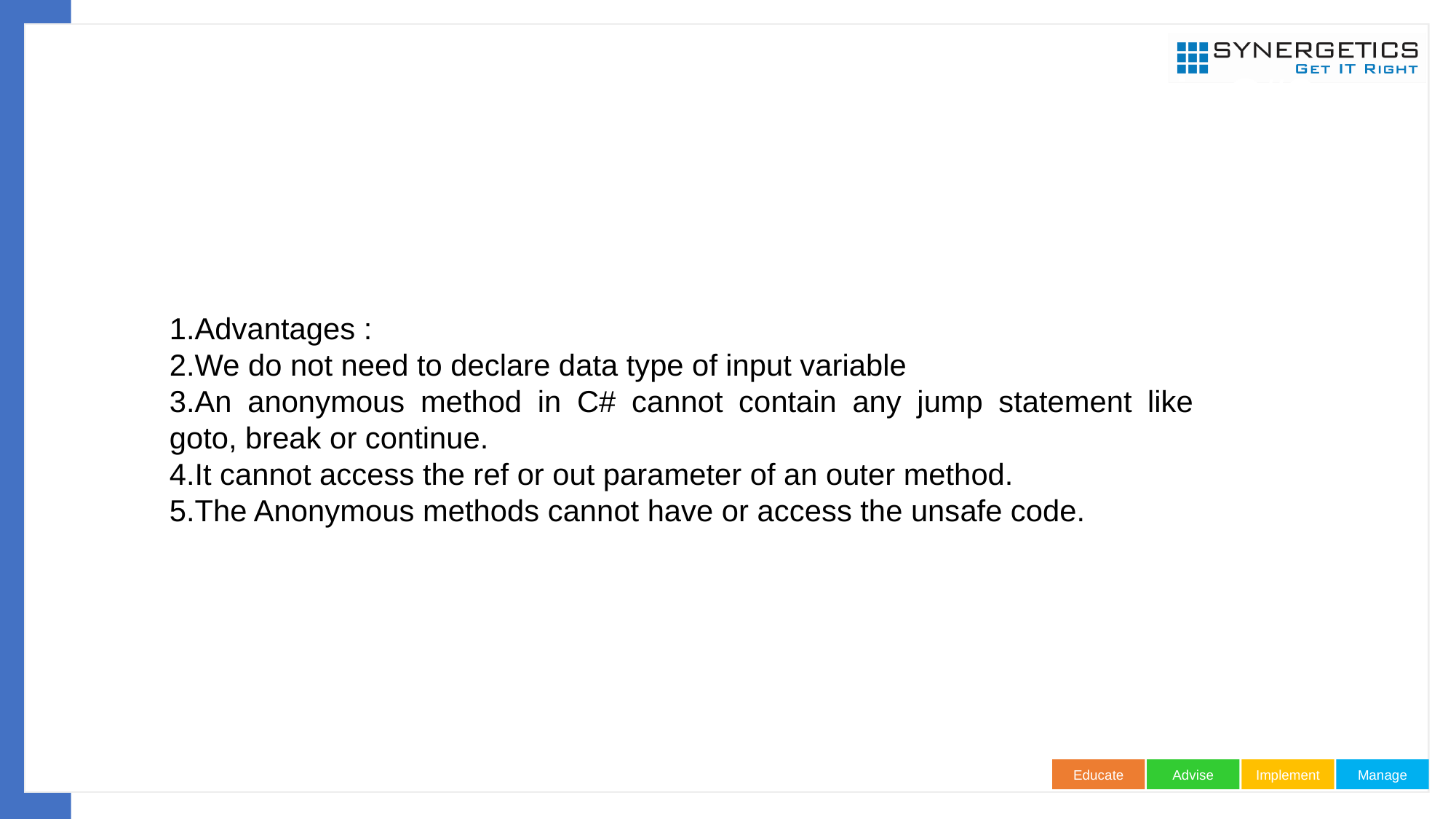

# What are the Limitations of Anonymous Methods in C#?
Advantages :
We do not need to declare data type of input variable
An anonymous method in C# cannot contain any jump statement like goto, break or continue.
It cannot access the ref or out parameter of an outer method.
The Anonymous methods cannot have or access the unsafe code.